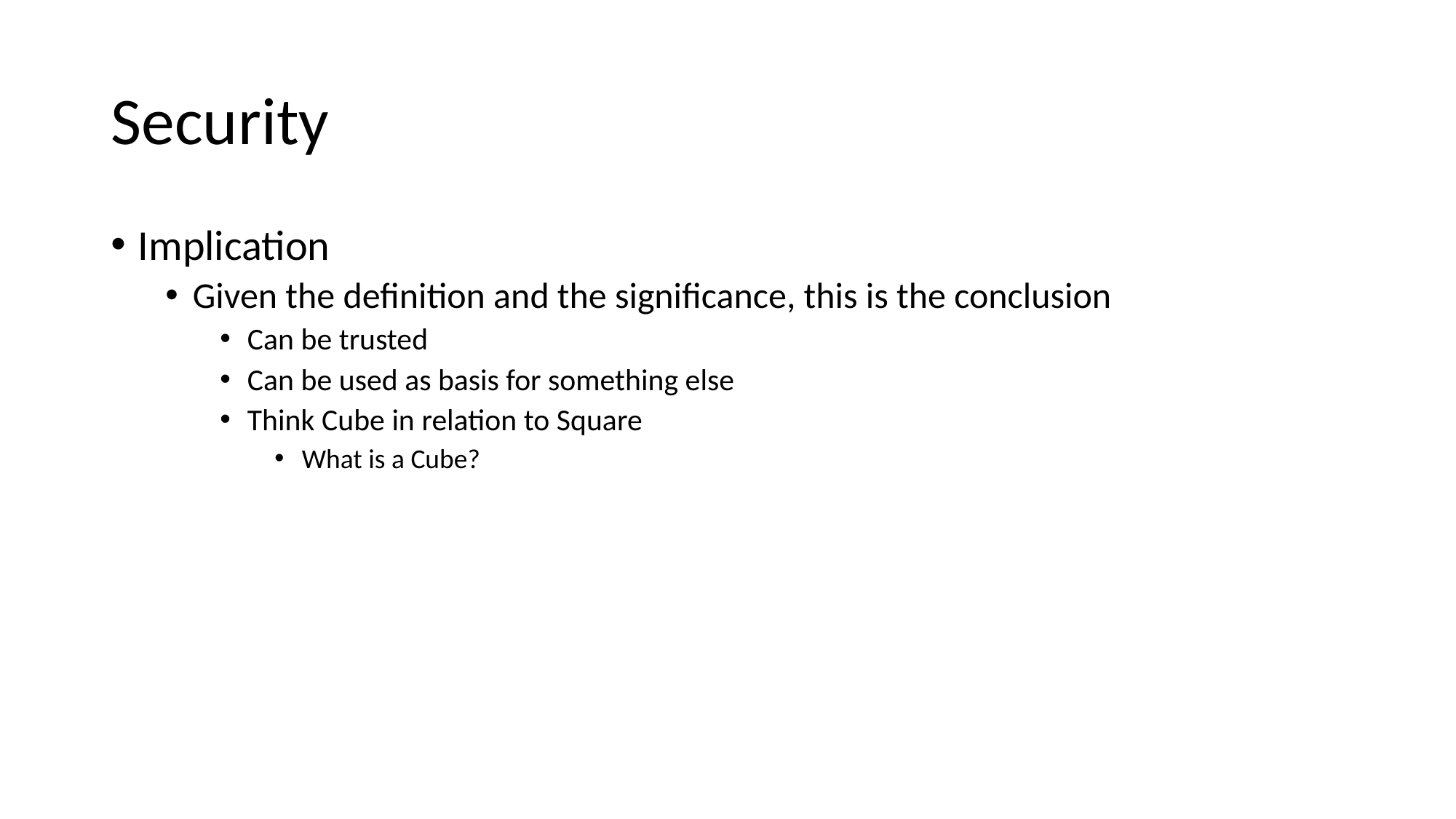

# Security
Implication
Given the definition and the significance, this is the conclusion
Can be trusted
Can be used as basis for something else
Think Cube in relation to Square
What is a Cube?